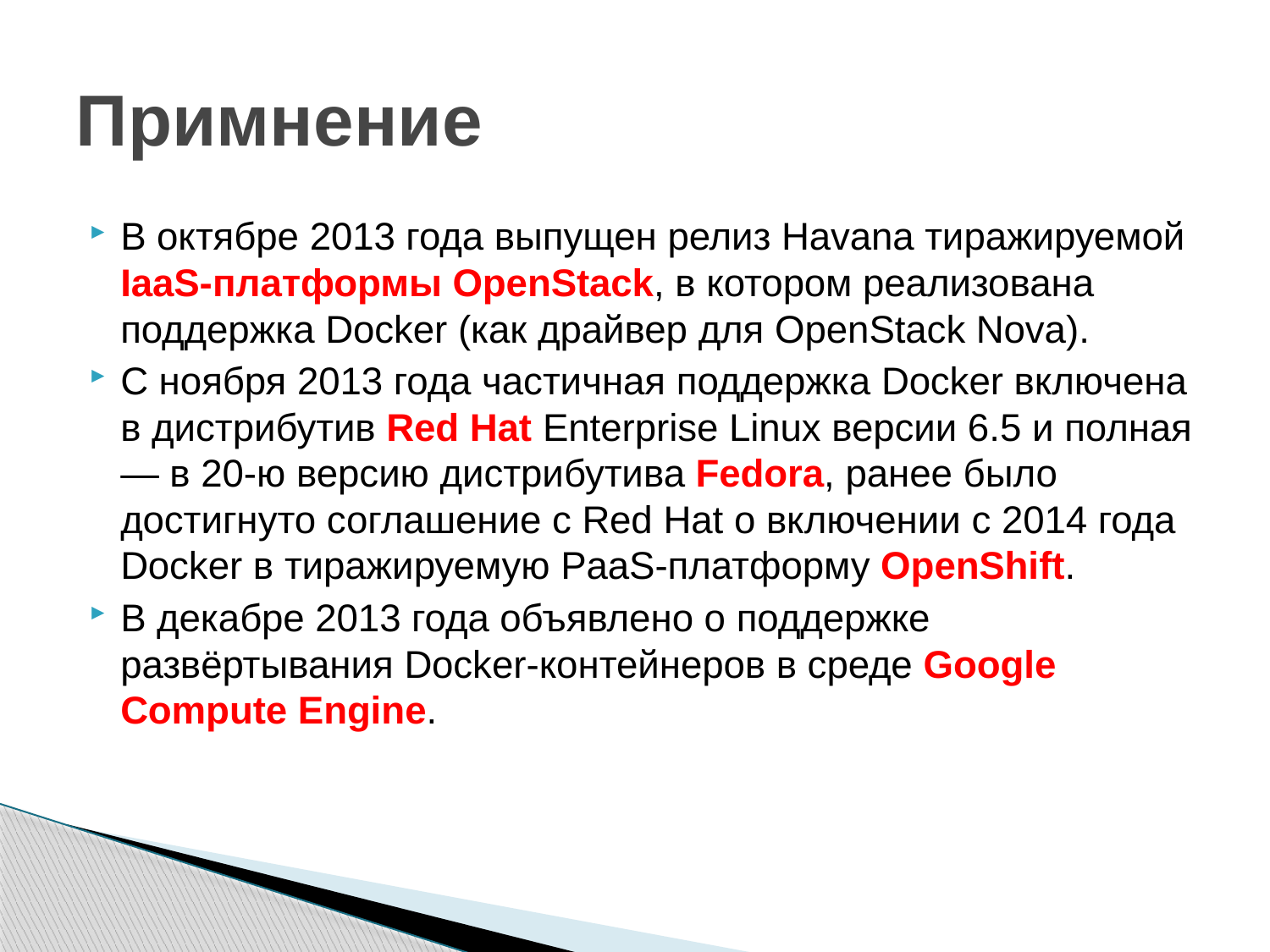

# Примнение
В октябре 2013 года выпущен релиз Havana тиражируемой IaaS-платформы OpenStack, в котором реализована поддержка Docker (как драйвер для OpenStack Nova).
С ноября 2013 года частичная поддержка Docker включена в дистрибутив Red Hat Enterprise Linux версии 6.5 и полная — в 20-ю версию дистрибутива Fedora, ранее было достигнуто соглашение с Red Hat о включении с 2014 года Docker в тиражируемую PaaS-платформу OpenShift.
В декабре 2013 года объявлено о поддержке развёртывания Docker-контейнеров в среде Google Compute Engine.